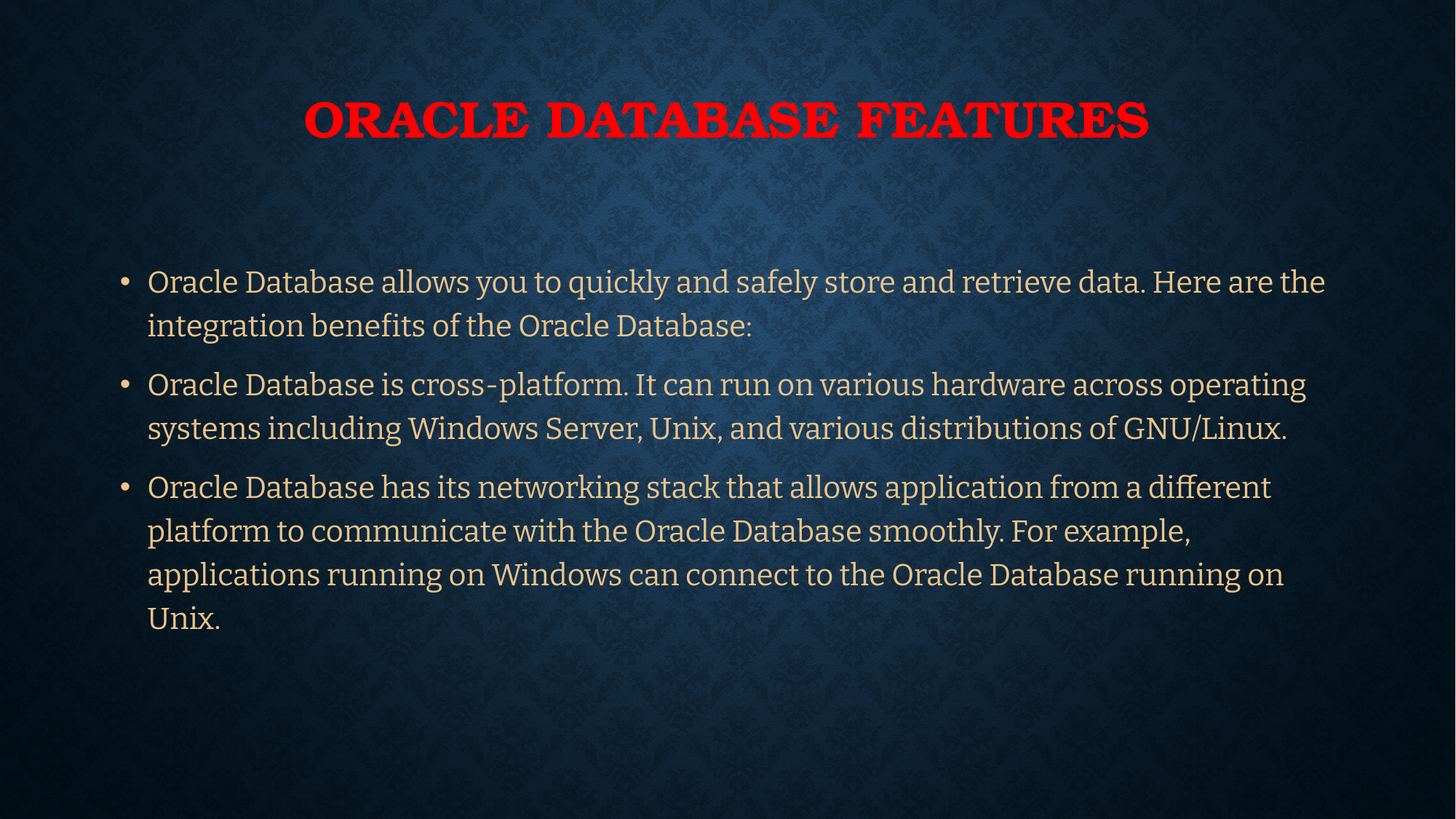

# Oracle Database features
Oracle Database allows you to quickly and safely store and retrieve data. Here are the integration benefits of the Oracle Database:
Oracle Database is cross-platform. It can run on various hardware across operating systems including Windows Server, Unix, and various distributions of GNU/Linux.
Oracle Database has its networking stack that allows application from a different platform to communicate with the Oracle Database smoothly. For example, applications running on Windows can connect to the Oracle Database running on Unix.